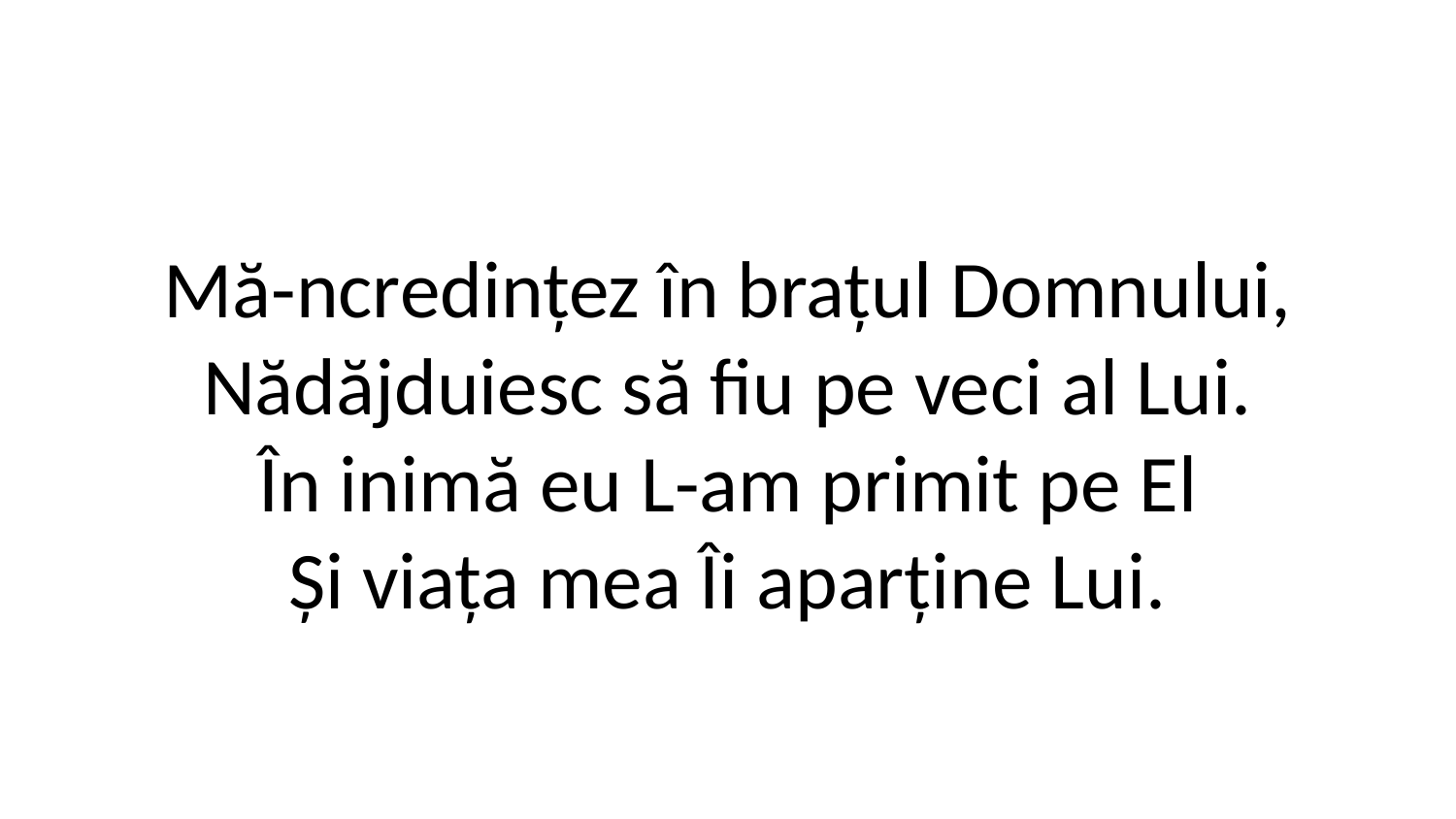

Mă-ncredințez în brațul Domnului,
Nădăjduiesc să fiu pe veci al Lui.
În inimă eu L-am primit pe El
Și viața mea Îi aparține Lui.